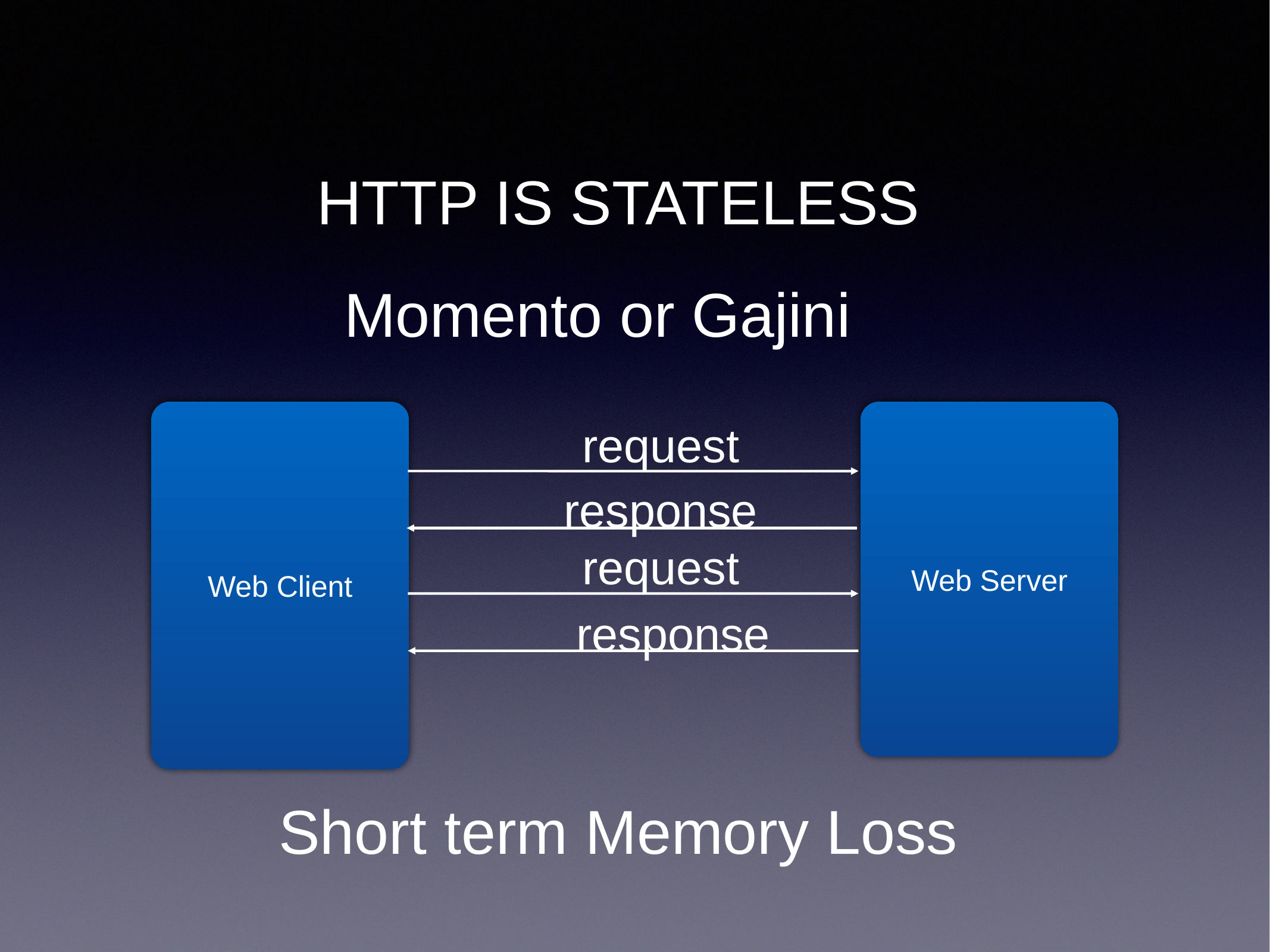

HTTP IS STATELESS
Momento or Gajini
Web Client
Web Server
request

response

request

response

Short term Memory Loss